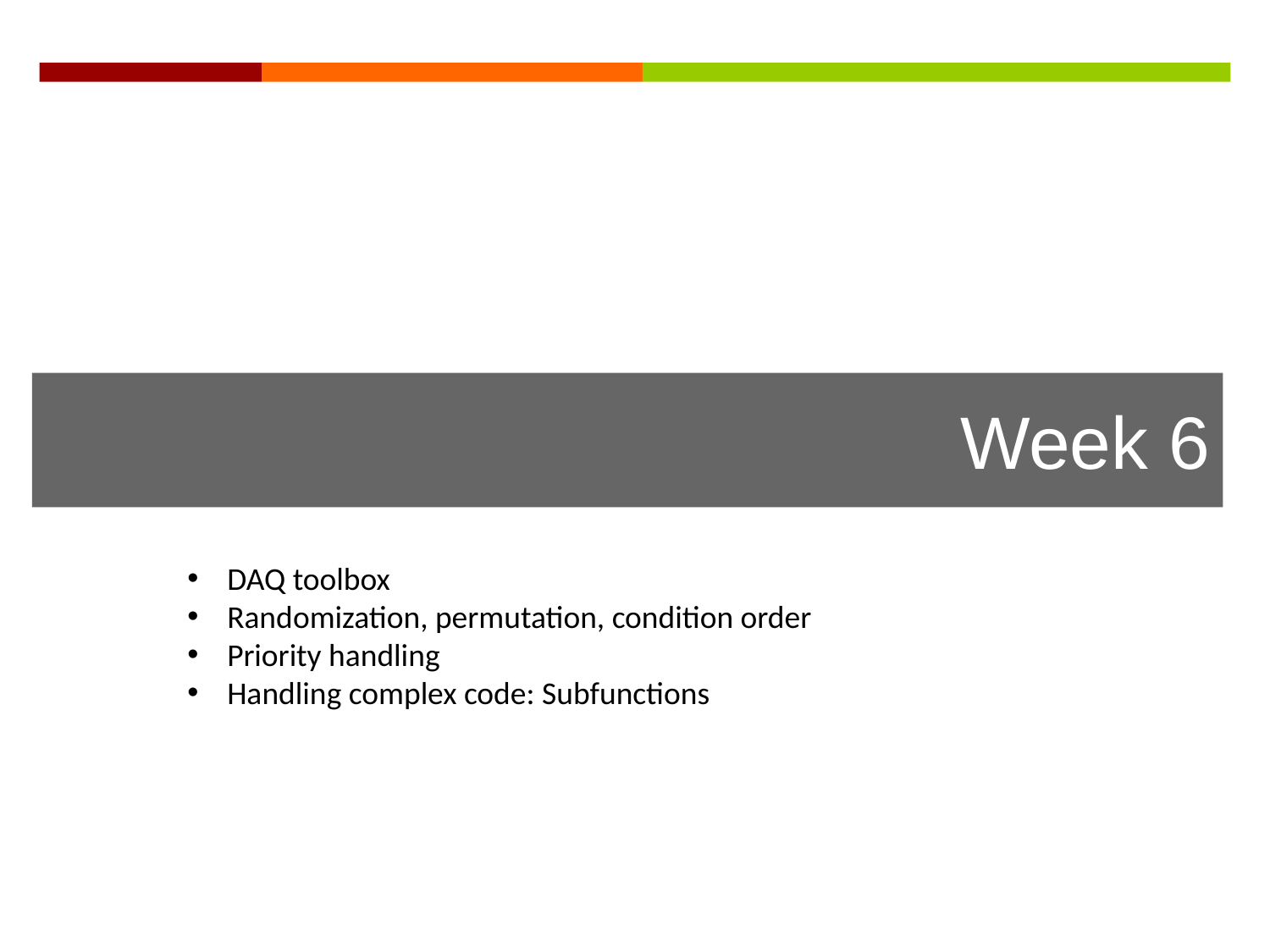

Week 6
DAQ toolbox
Randomization, permutation, condition order
Priority handling
Handling complex code: Subfunctions